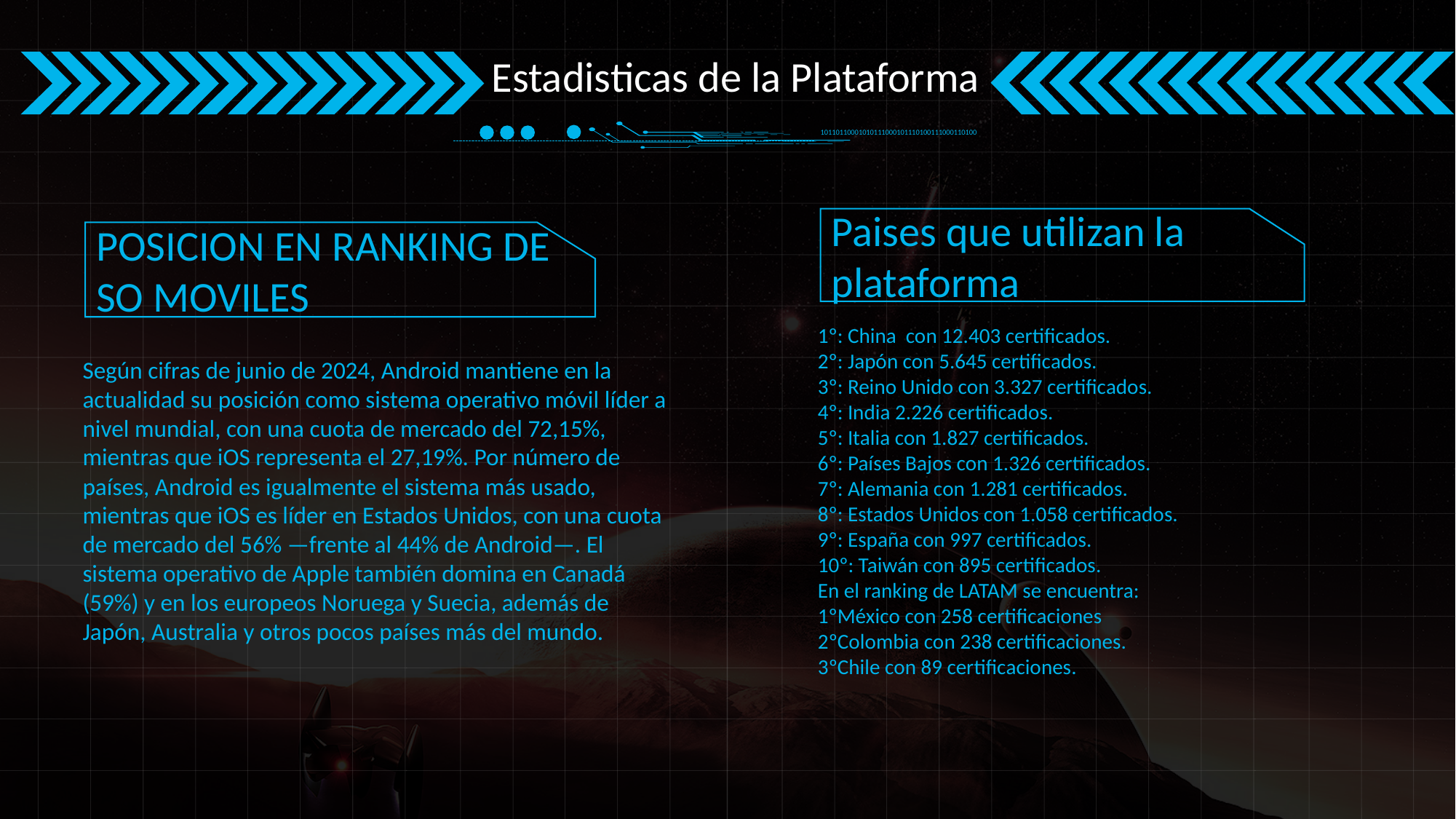

Estadisticas de la Plataforma

10110110001010111000101110100111000110100
Paises que utilizan la plataforma
POSICION EN RANKING DE SO MOVILES
1º: China  con 12.403 certificados.
2º: Japón con 5.645 certificados.
3º: Reino Unido con 3.327 certificados.
4º: India 2.226 certificados.
5º: Italia con 1.827 certificados.
6º: Países Bajos con 1.326 certificados.
7º: Alemania con 1.281 certificados.
8º: Estados Unidos con 1.058 certificados.
9º: España con 997 certificados.
10º: Taiwán con 895 certificados.
En el ranking de LATAM se encuentra:
1ºMéxico con 258 certificaciones
2ºColombia con 238 certificaciones.
3ºChile con 89 certificaciones.
Según cifras de junio de 2024, Android mantiene en la actualidad su posición como sistema operativo móvil líder a nivel mundial, con una cuota de mercado del 72,15%, mientras que iOS representa el 27,19%. Por número de países, Android es igualmente el sistema más usado, mientras que iOS es líder en Estados Unidos, con una cuota de mercado del 56% —frente al 44% de Android—. El sistema operativo de Apple también domina en Canadá (59%) y en los europeos Noruega y Suecia, además de Japón, Australia y otros pocos países más del mundo.